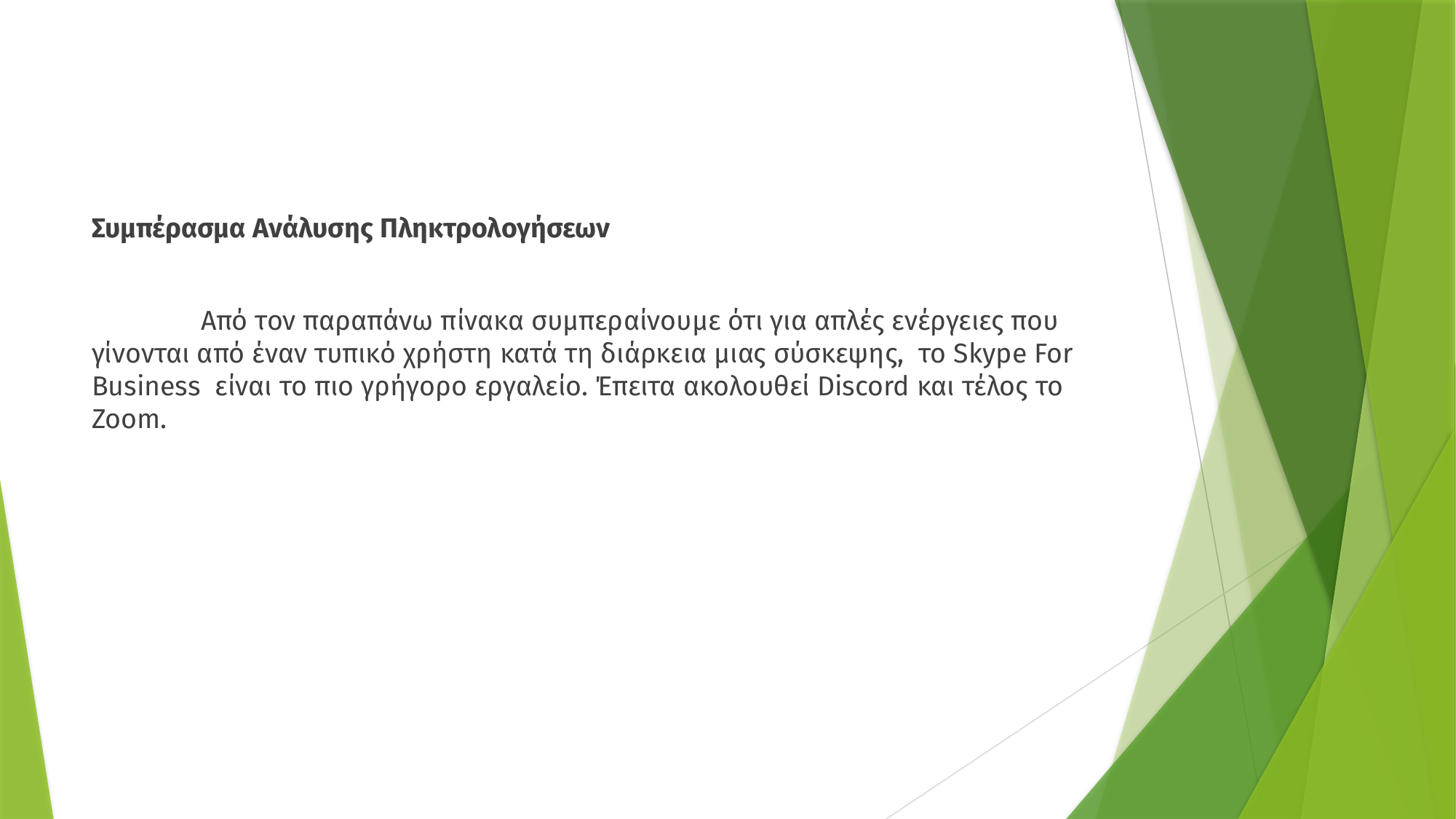

# Συμπέρασμα Ανάλυσης Πληκτρολογήσεων
	Από τον παραπάνω πίνακα συμπεραίνουμε ότι για απλές ενέργειες που γίνονται από έναν τυπικό χρήστη κατά τη διάρκεια μιας σύσκεψης,  το Skype For Business  είναι το πιο γρήγορο εργαλείο. Έπειτα ακολουθεί Discord και τέλος το Zoom.